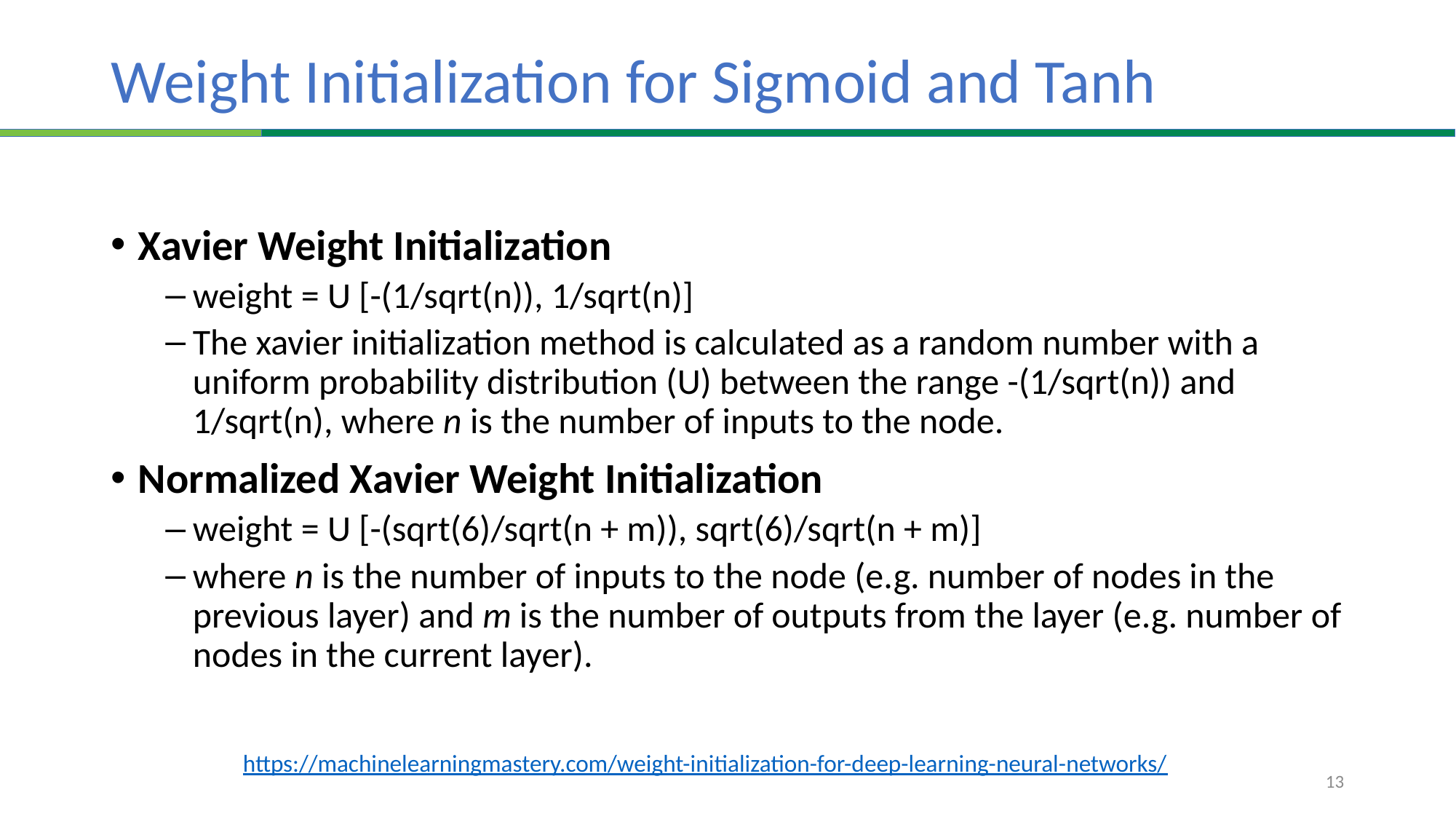

# Weight Initialization for Sigmoid and Tanh
Xavier Weight Initialization
weight = U [-(1/sqrt(n)), 1/sqrt(n)]
The xavier initialization method is calculated as a random number with a uniform probability distribution (U) between the range -(1/sqrt(n)) and 1/sqrt(n), where n is the number of inputs to the node.
Normalized Xavier Weight Initialization
weight = U [-(sqrt(6)/sqrt(n + m)), sqrt(6)/sqrt(n + m)]
where n is the number of inputs to the node (e.g. number of nodes in the previous layer) and m is the number of outputs from the layer (e.g. number of nodes in the current layer).
https://machinelearningmastery.com/weight-initialization-for-deep-learning-neural-networks/
13